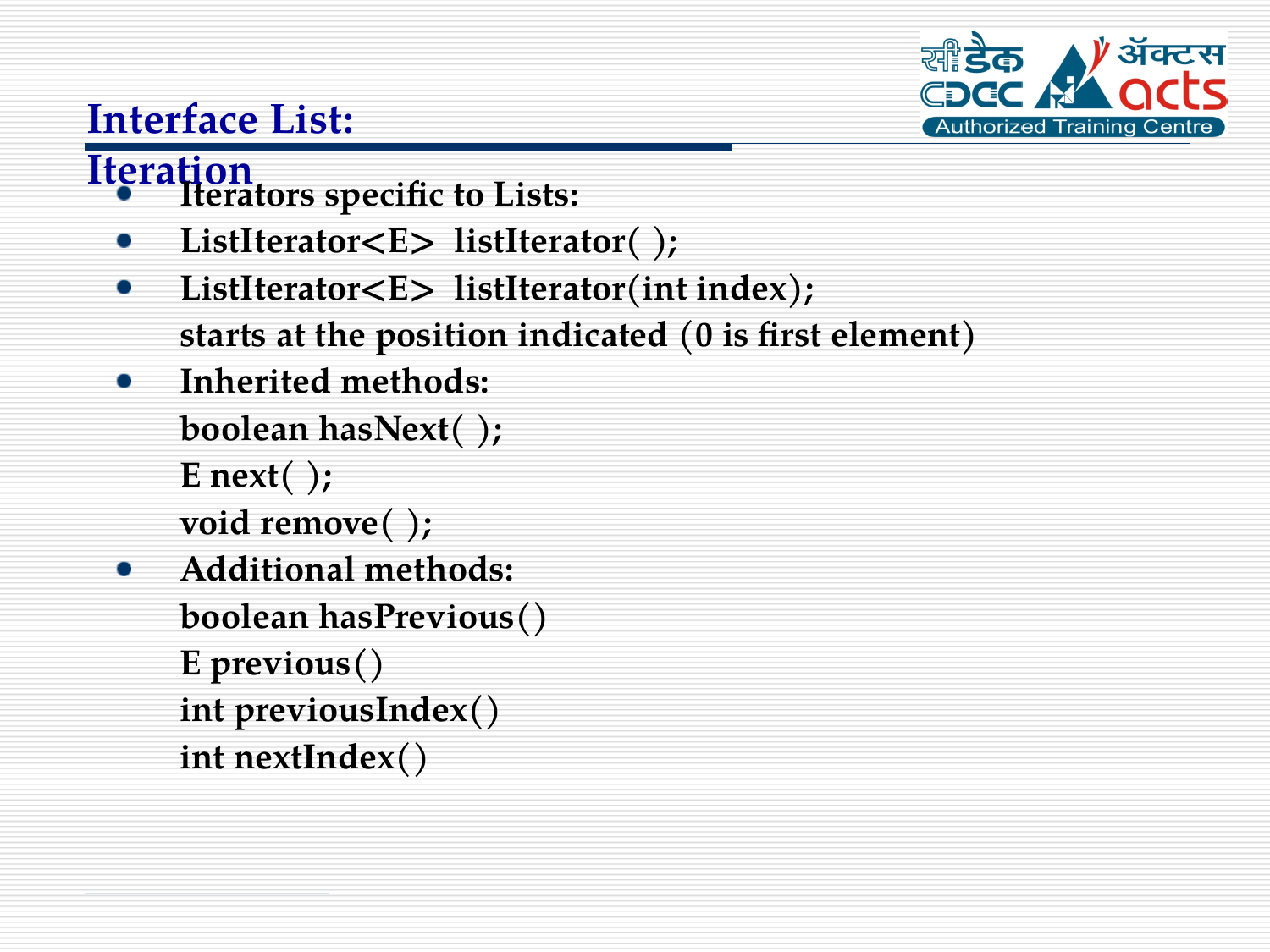

Interface List: Iteration
Iterators specific to Lists:
ListIterator<E>  listIterator( );
ListIterator<E>  listIterator(int index);
starts at the position indicated (0 is first element)
Inherited methods:
boolean hasNext( );
E next( );
void remove( );
Additional methods:
boolean hasPrevious()
E previous()
int previousIndex()
int nextIndex()